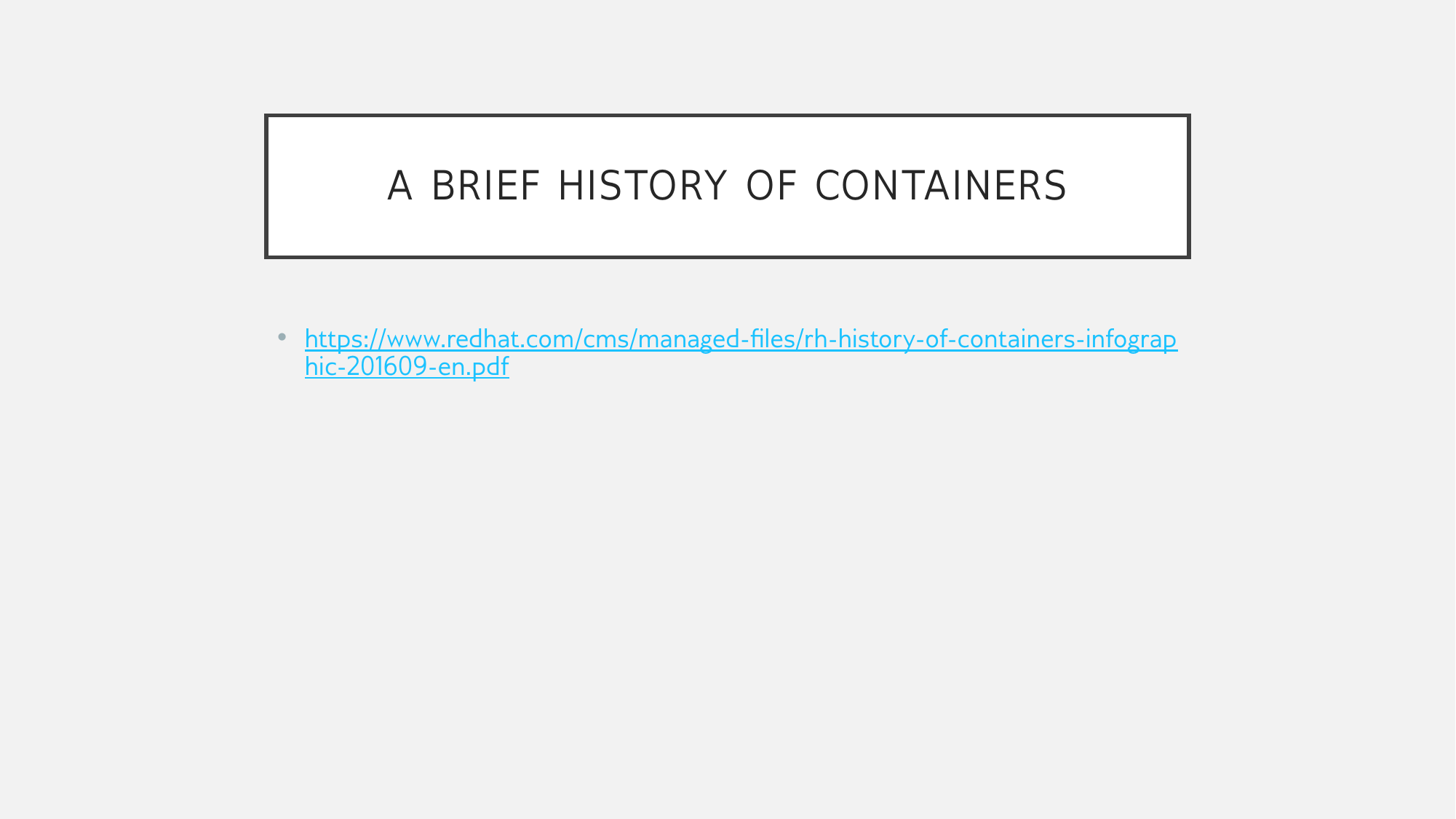

# A brief history of containers
https://www.redhat.com/cms/managed-files/rh-history-of-containers-infographic-201609-en.pdf